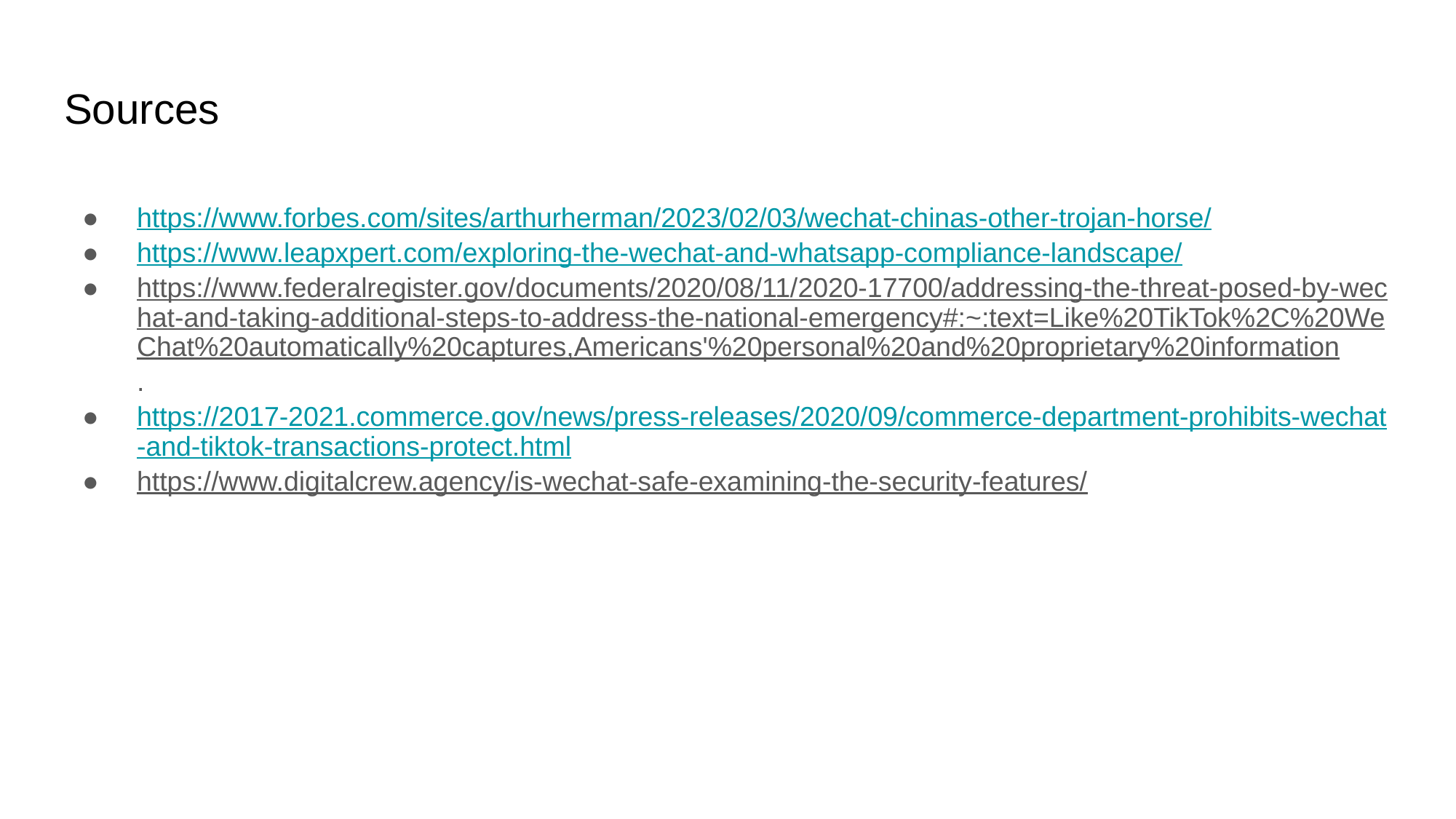

# Sources
https://www.forbes.com/sites/arthurherman/2023/02/03/wechat-chinas-other-trojan-horse/
https://www.leapxpert.com/exploring-the-wechat-and-whatsapp-compliance-landscape/
https://www.federalregister.gov/documents/2020/08/11/2020-17700/addressing-the-threat-posed-by-wechat-and-taking-additional-steps-to-address-the-national-emergency#:~:text=Like%20TikTok%2C%20WeChat%20automatically%20captures,Americans'%20personal%20and%20proprietary%20information.
https://2017-2021.commerce.gov/news/press-releases/2020/09/commerce-department-prohibits-wechat-and-tiktok-transactions-protect.html
https://www.digitalcrew.agency/is-wechat-safe-examining-the-security-features/